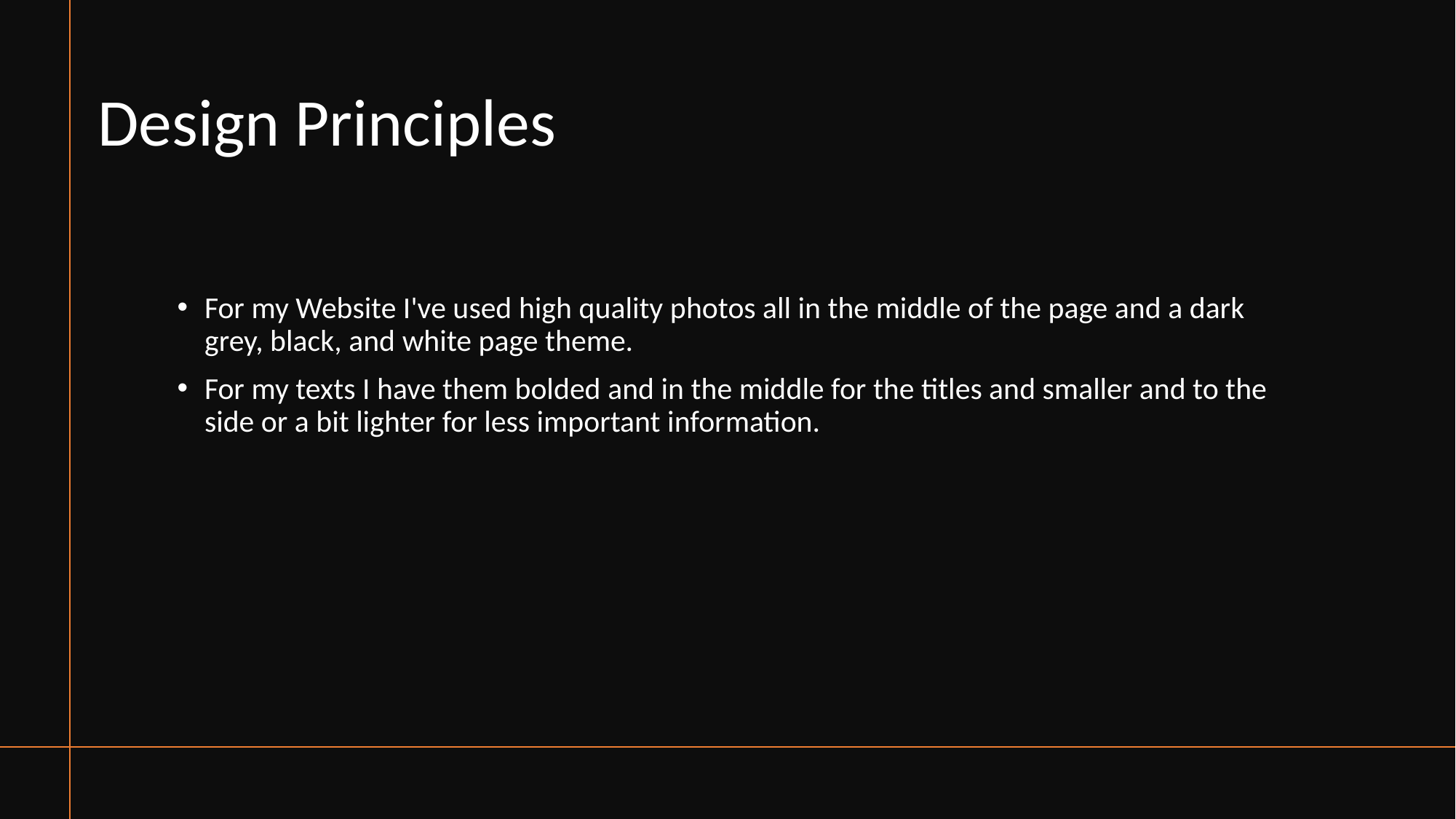

# Design Principles
For my Website I've used high quality photos all in the middle of the page and a dark grey, black, and white page theme.
For my texts I have them bolded and in the middle for the titles and smaller and to the side or a bit lighter for less important information.